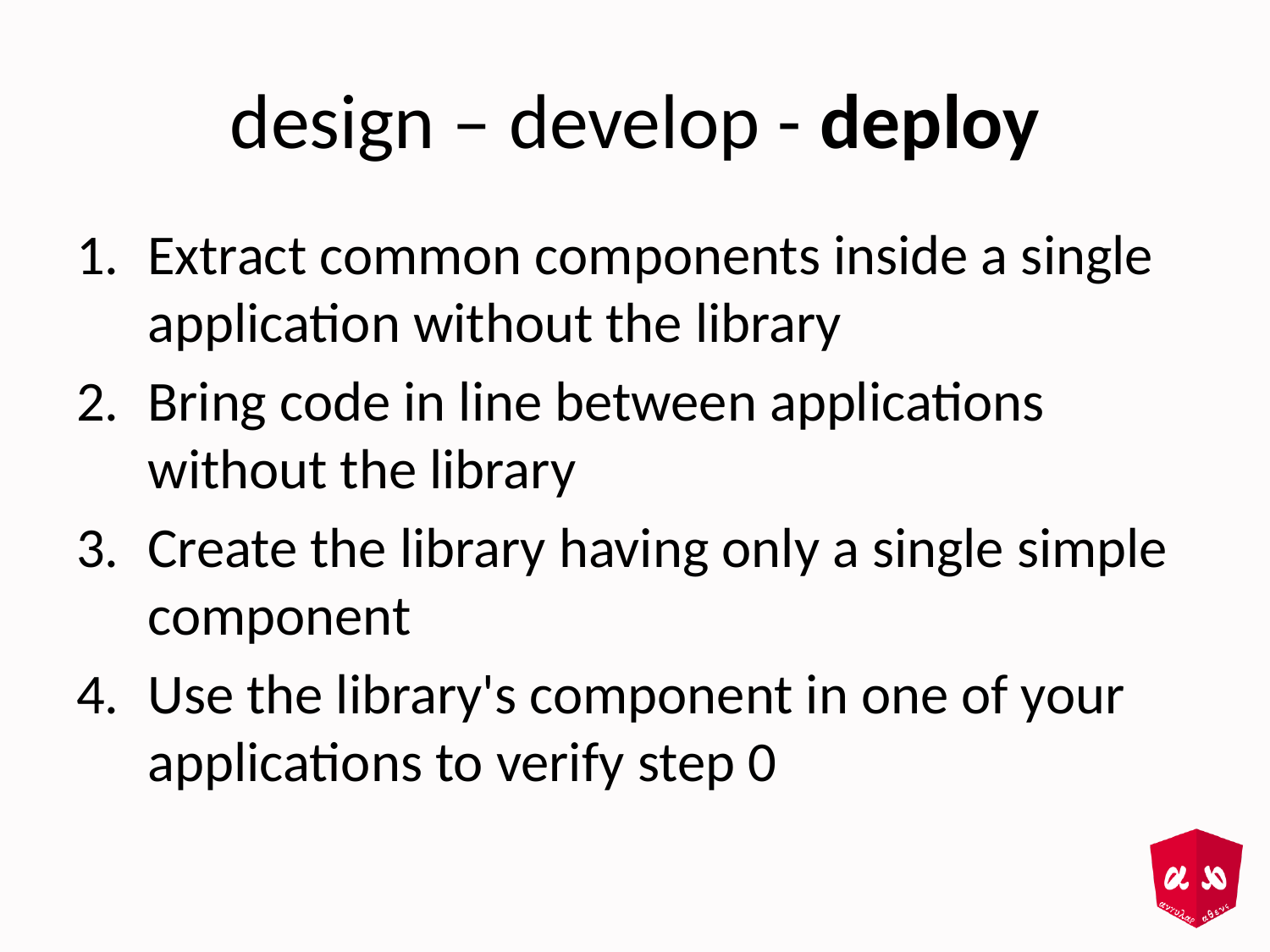

# design – develop - deploy
Extract common components inside a single application without the library
Bring code in line between applications without the library
Create the library having only a single simple component
Use the library's component in one of your applications to verify step 0